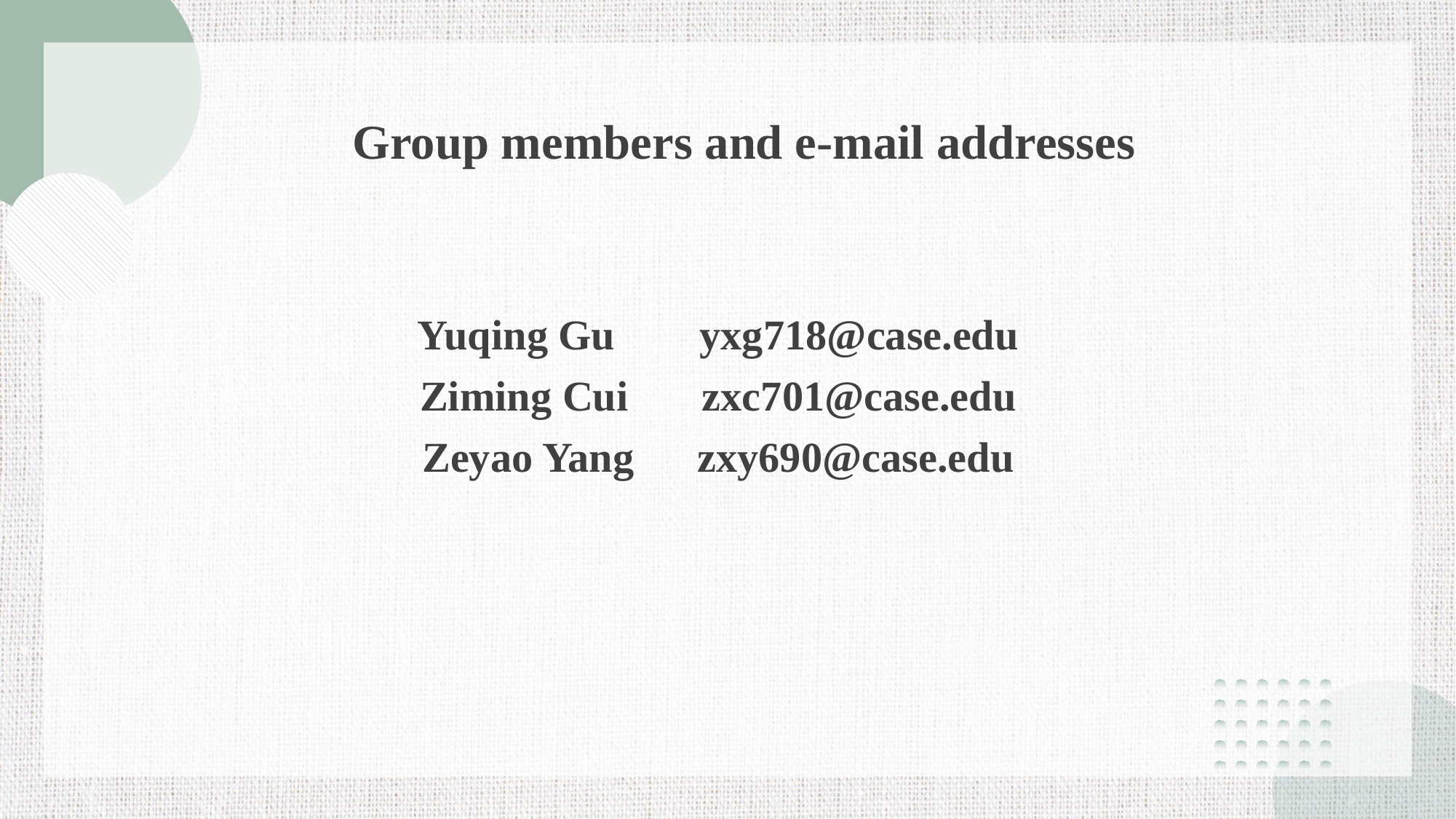

Group members and e-mail addresses
Yuqing Gu        yxg718@case.edu
Ziming Cui       zxc701@case.edu
Zeyao Yang      zxy690@case.edu